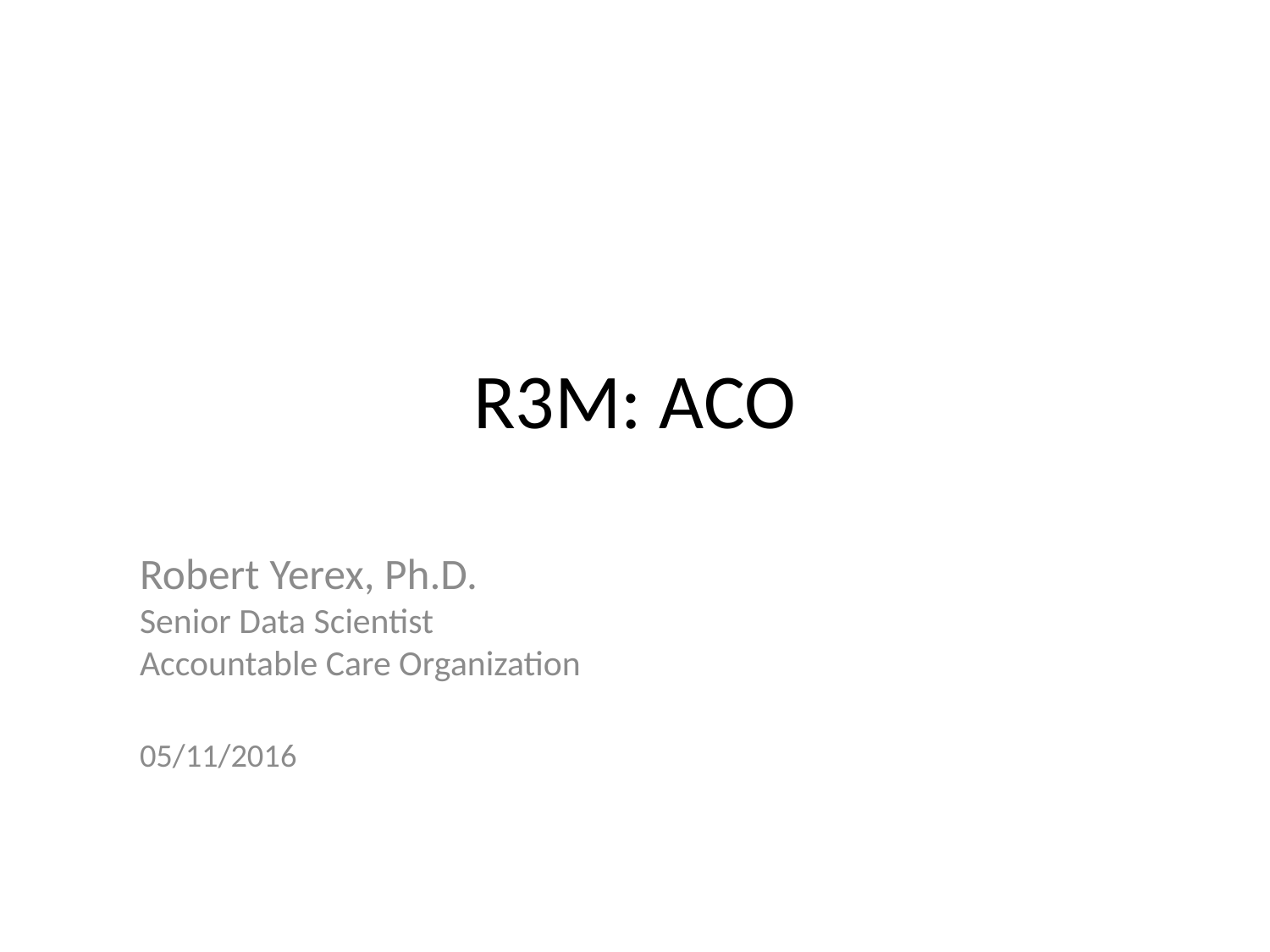

# R3M: ACO
Robert Yerex, Ph.D.
Senior Data Scientist
Accountable Care Organization
05/11/2016